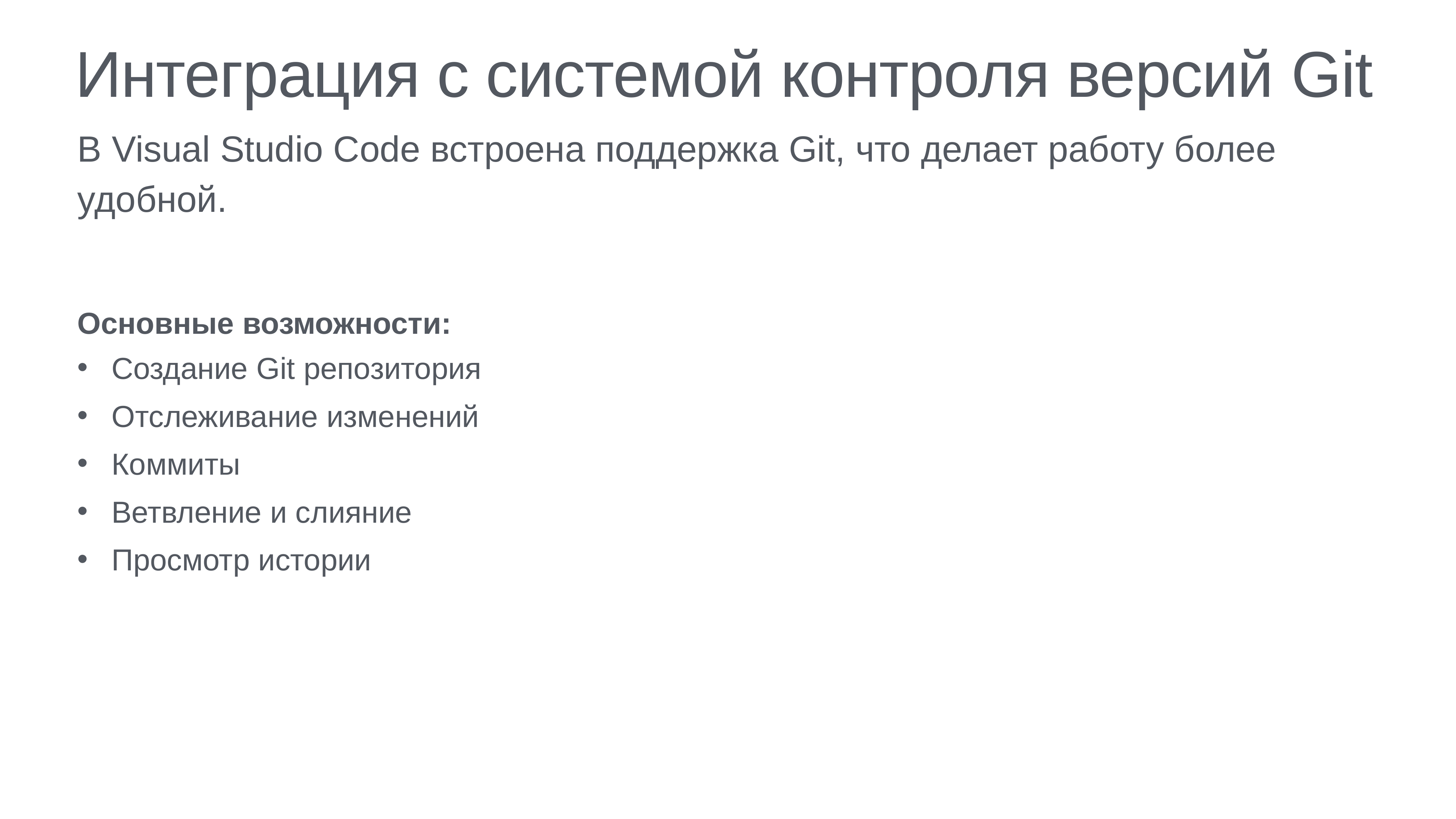

# Интеграция с системой контроля версий Git
В Visual Studio Code встроена поддержка Git, что делает работу более удобной.
Основные возможности:
Создание Git репозитория
Отслеживание изменений
Коммиты
Ветвление и слияние
Просмотр истории